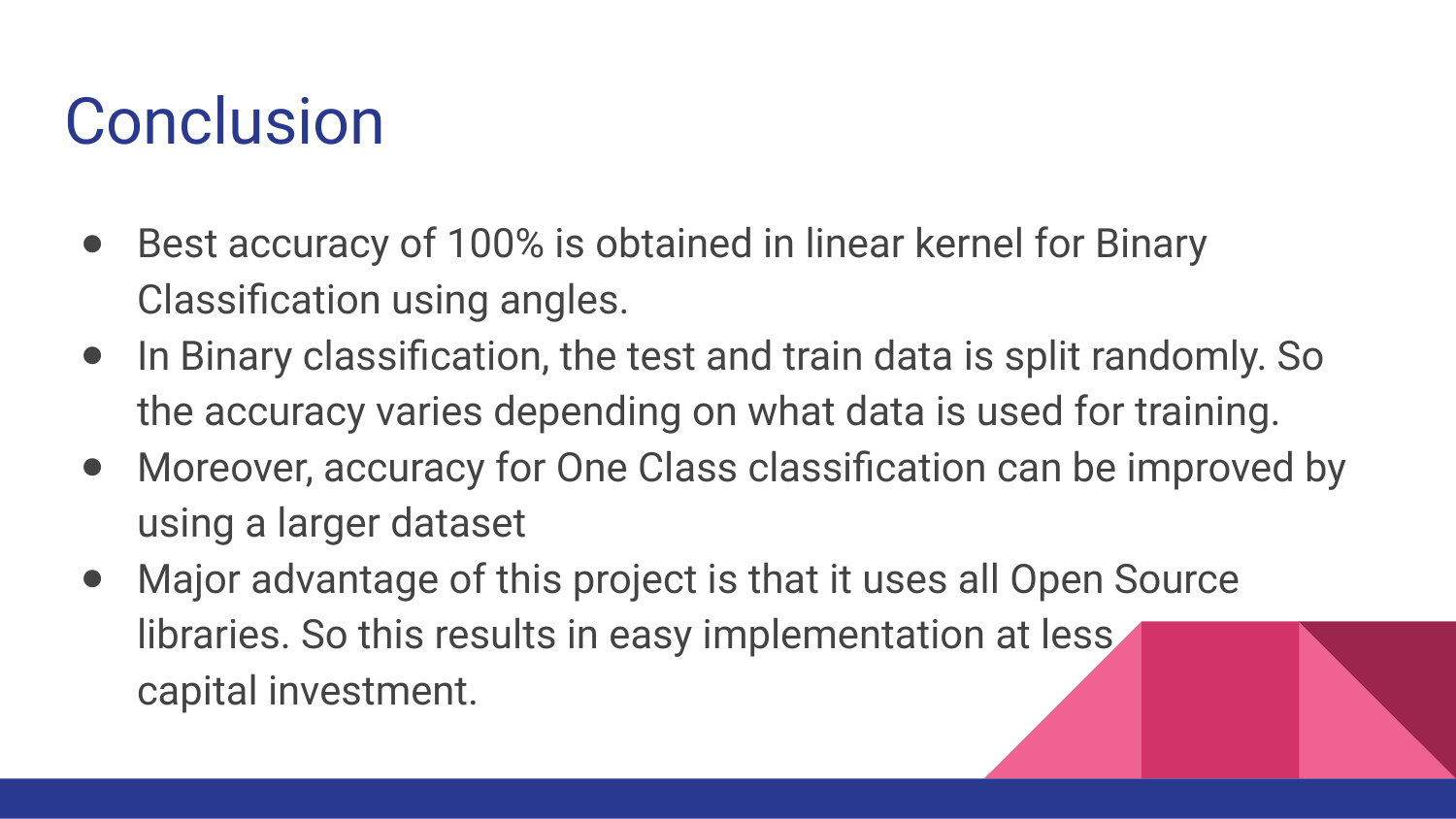

# Conclusion
Best accuracy of 100% is obtained in linear kernel for Binary Classification using angles.
In Binary classification, the test and train data is split randomly. So the accuracy varies depending on what data is used for training.
Moreover, accuracy for One Class classification can be improved by using a larger dataset
Major advantage of this project is that it uses all Open Source libraries. So this results in easy implementation at less
capital investment.